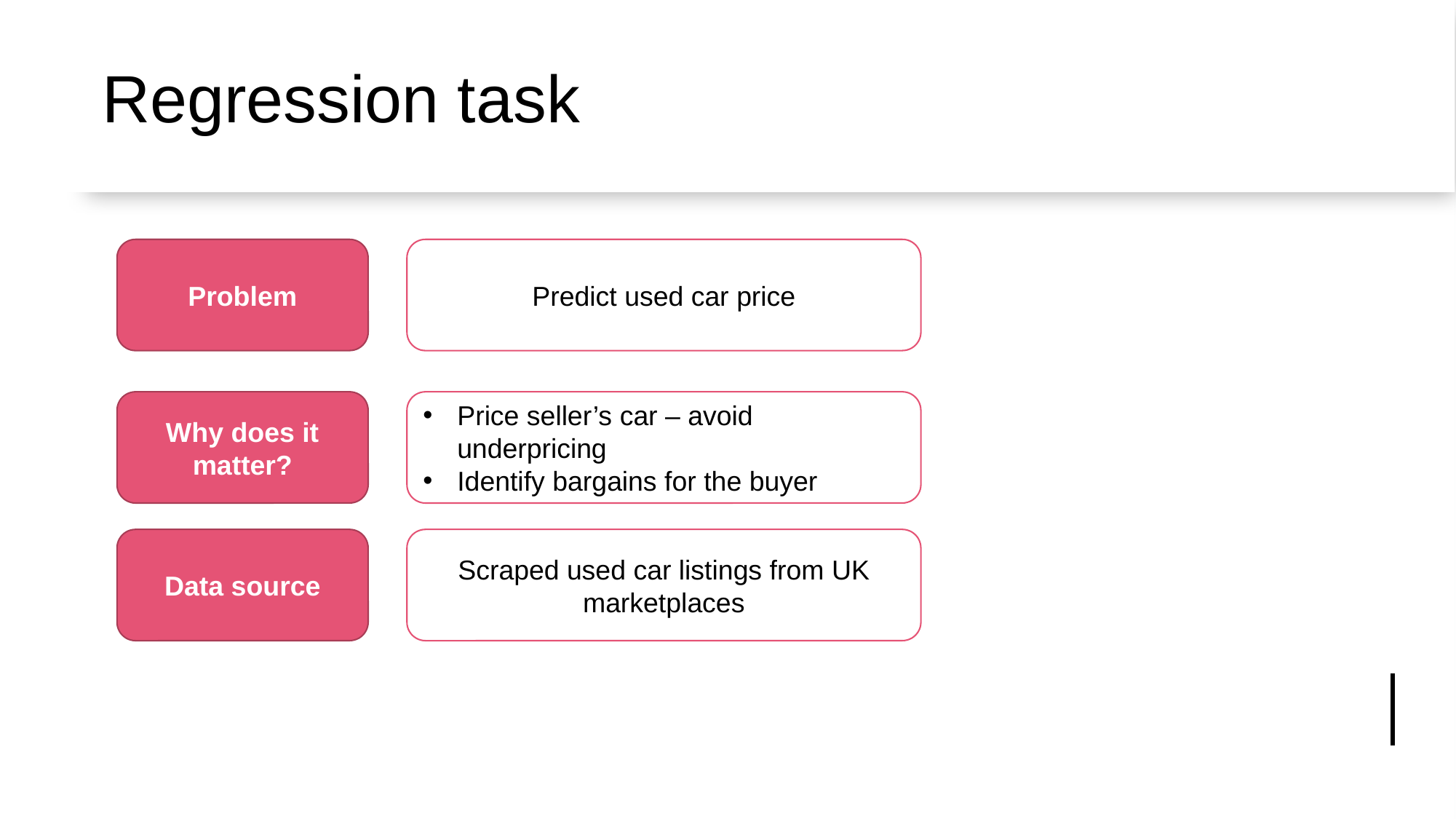

# Regression task
Problem
Predict used car price
Why does it matter?
Price seller’s car – avoid underpricing
Identify bargains for the buyer
Data source
Scraped used car listings from UK marketplaces